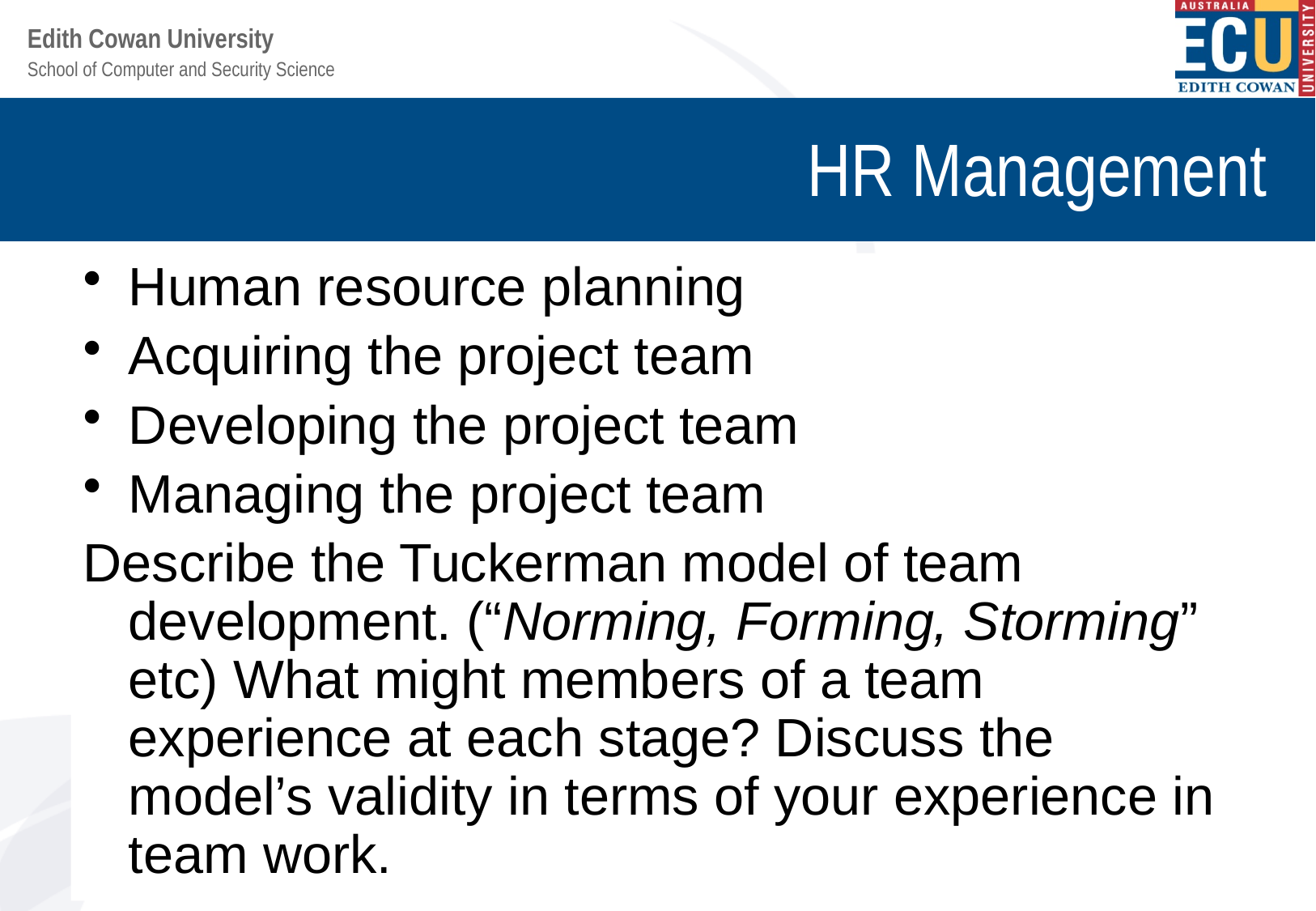

# HR Management
Human resource planning
Acquiring the project team
Developing the project team
Managing the project team
Describe the Tuckerman model of team development. (“Norming, Forming, Storming” etc) What might members of a team experience at each stage? Discuss the model’s validity in terms of your experience in team work.